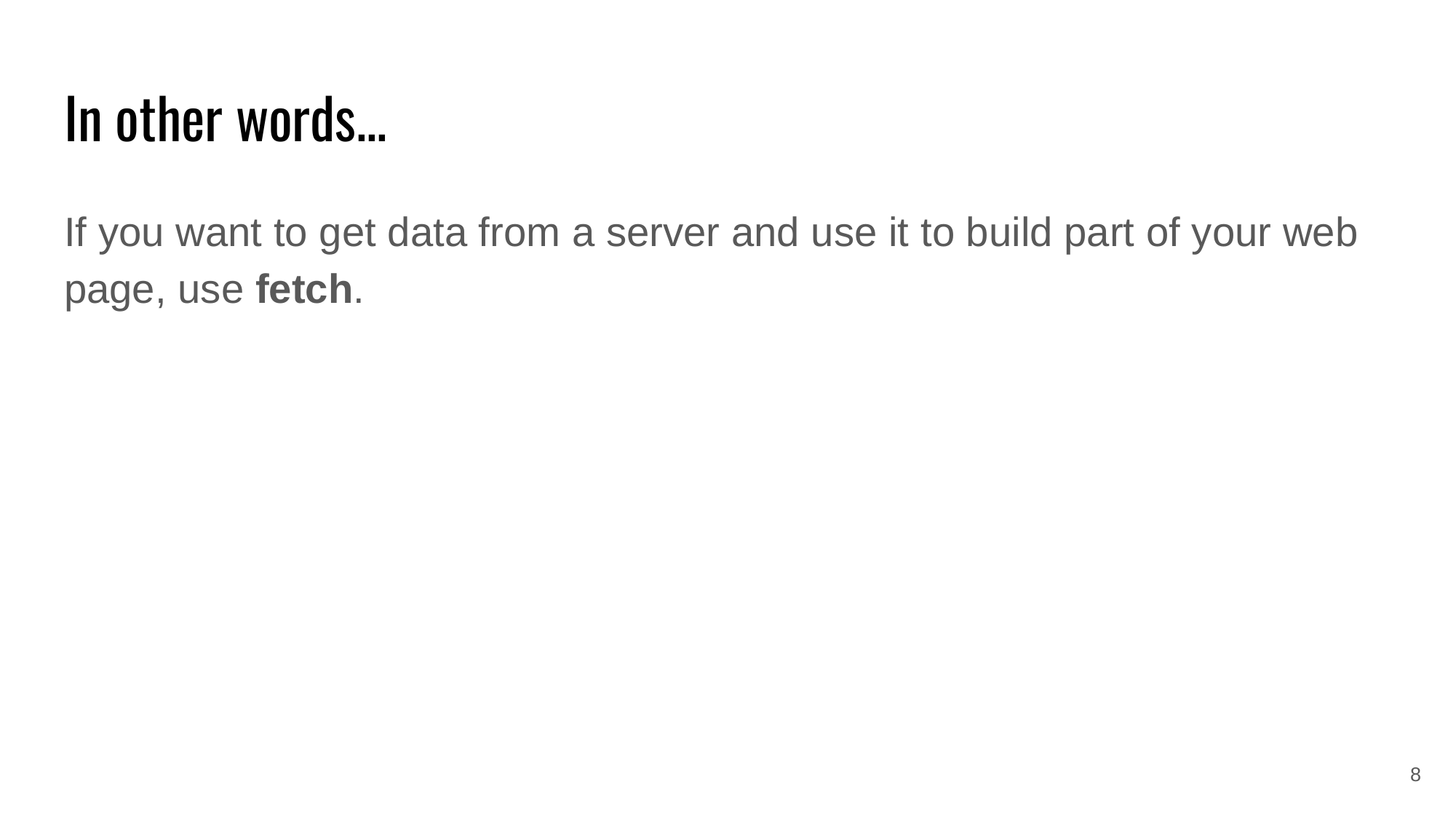

# In other words...
If you want to get data from a server and use it to build part of your web page, use fetch.

8